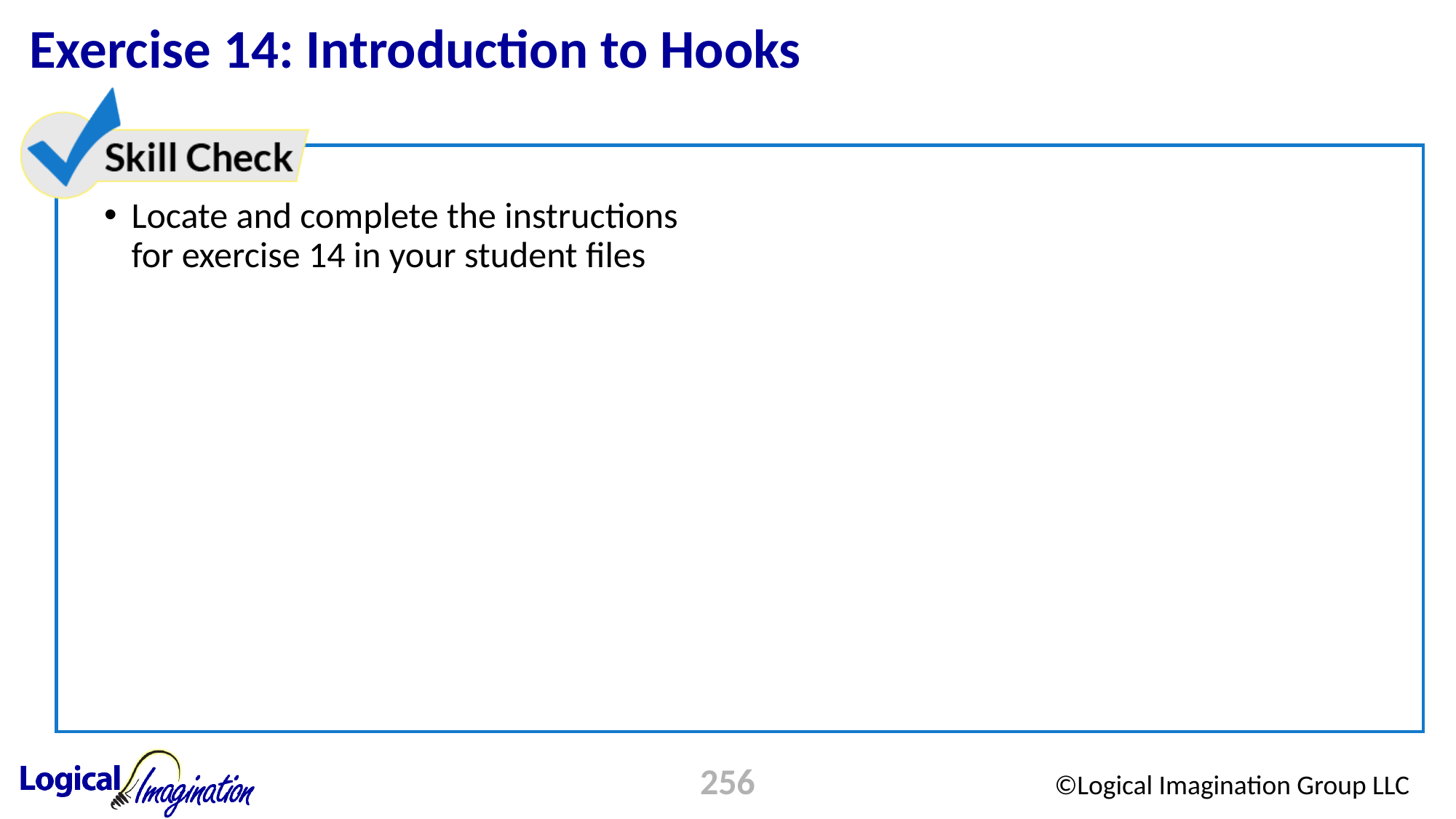

# Exercise 14: Introduction to Hooks
Locate and complete the instructions for exercise 14 in your student files
256